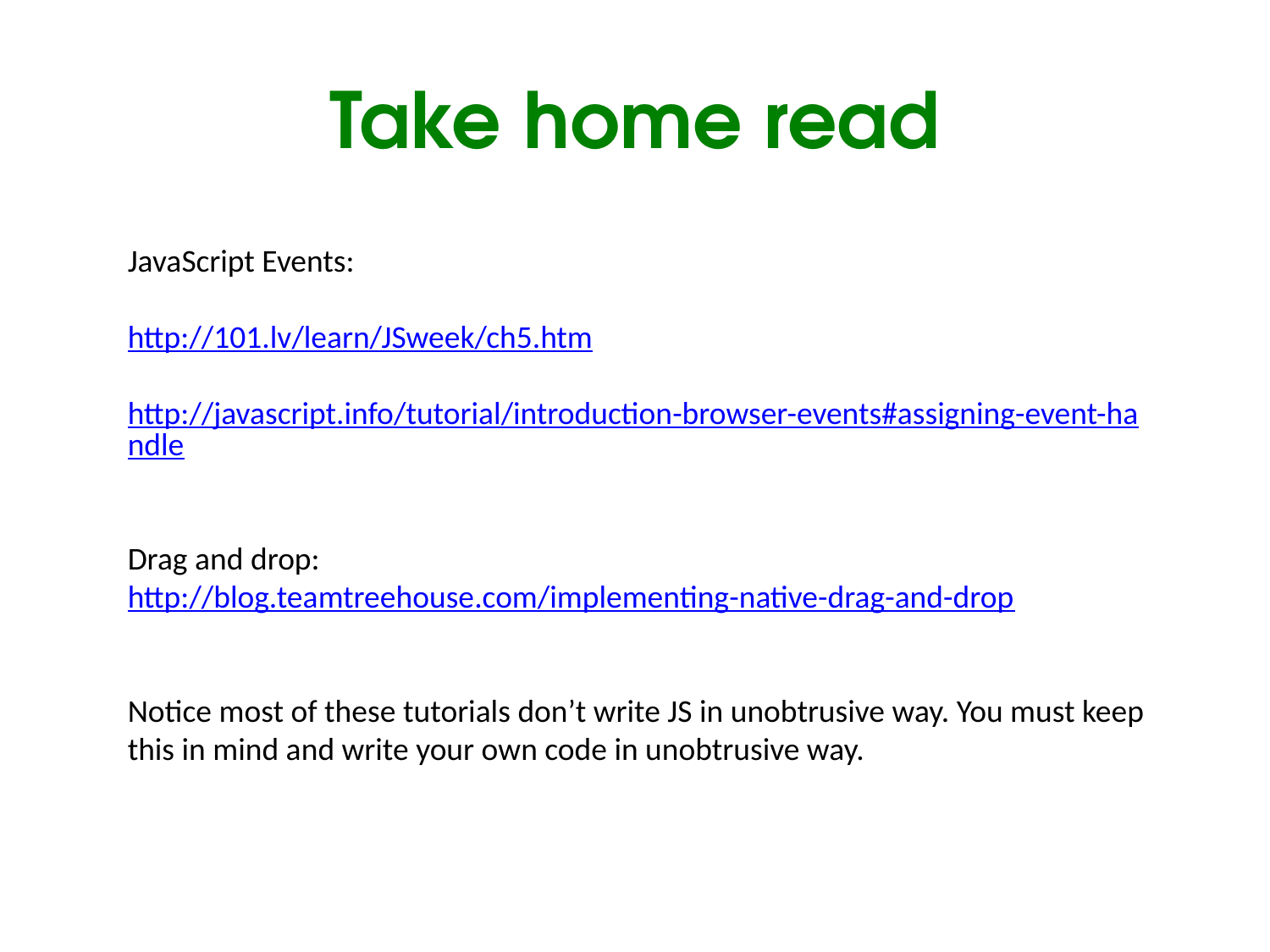

# Take home read
JavaScript Events:

http://101.lv/learn/JSweek/ch5.htm

http://javascript.info/tutorial/introduction-browser-events#assigning-event-handle

Drag and drop:
http://blog.teamtreehouse.com/implementing-native-drag-and-drop

Notice most of these tutorials don’t write JS in unobtrusive way. You must keep this in mind and write your own code in unobtrusive way.